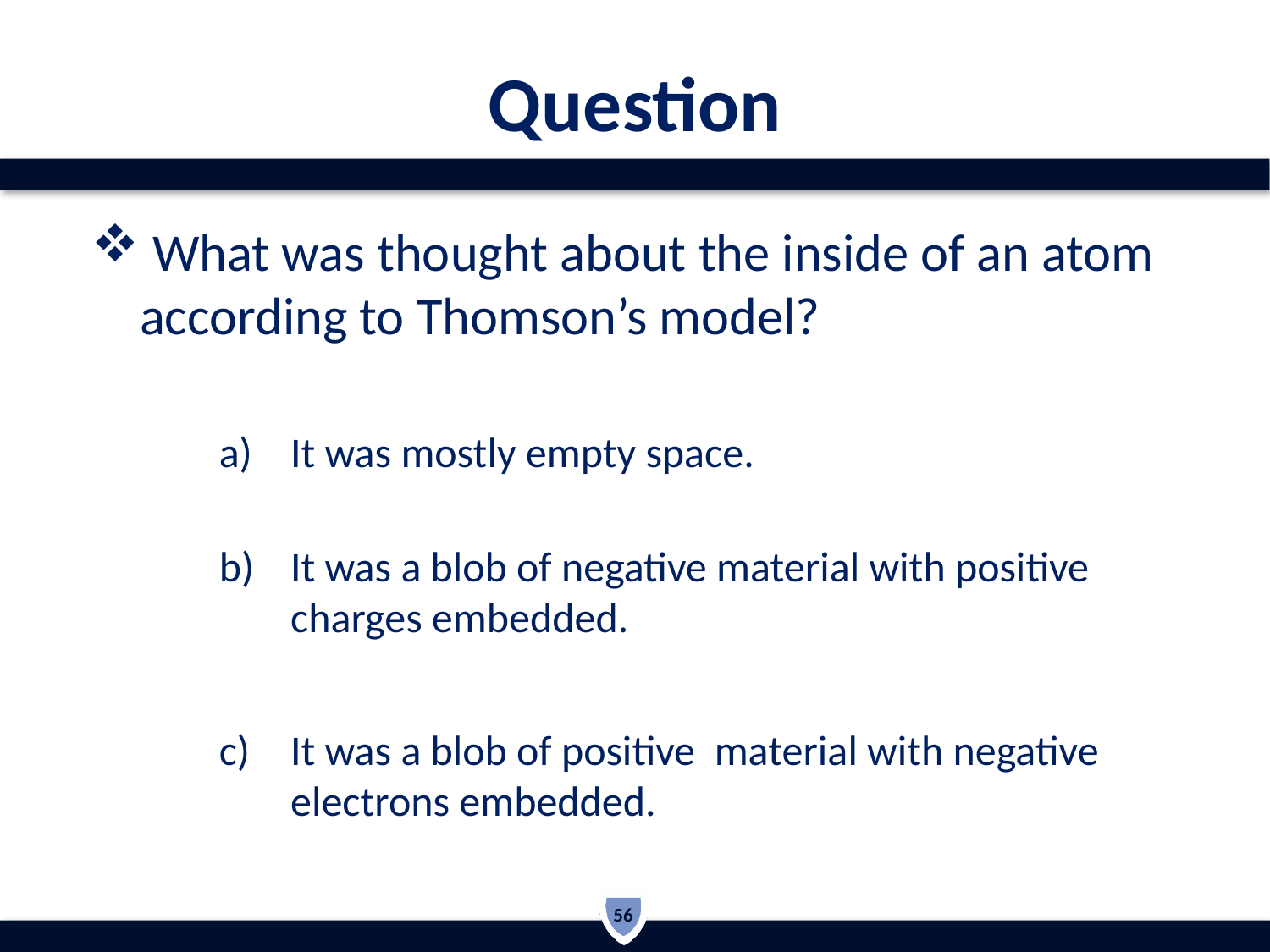

# Question
 What was thought about the inside of an atom according to Thomson’s model?

It was mostly empty space.

It was a blob of negative material with positive charges embedded.

It was a blob of positive  material with negative electrons embedded.

56